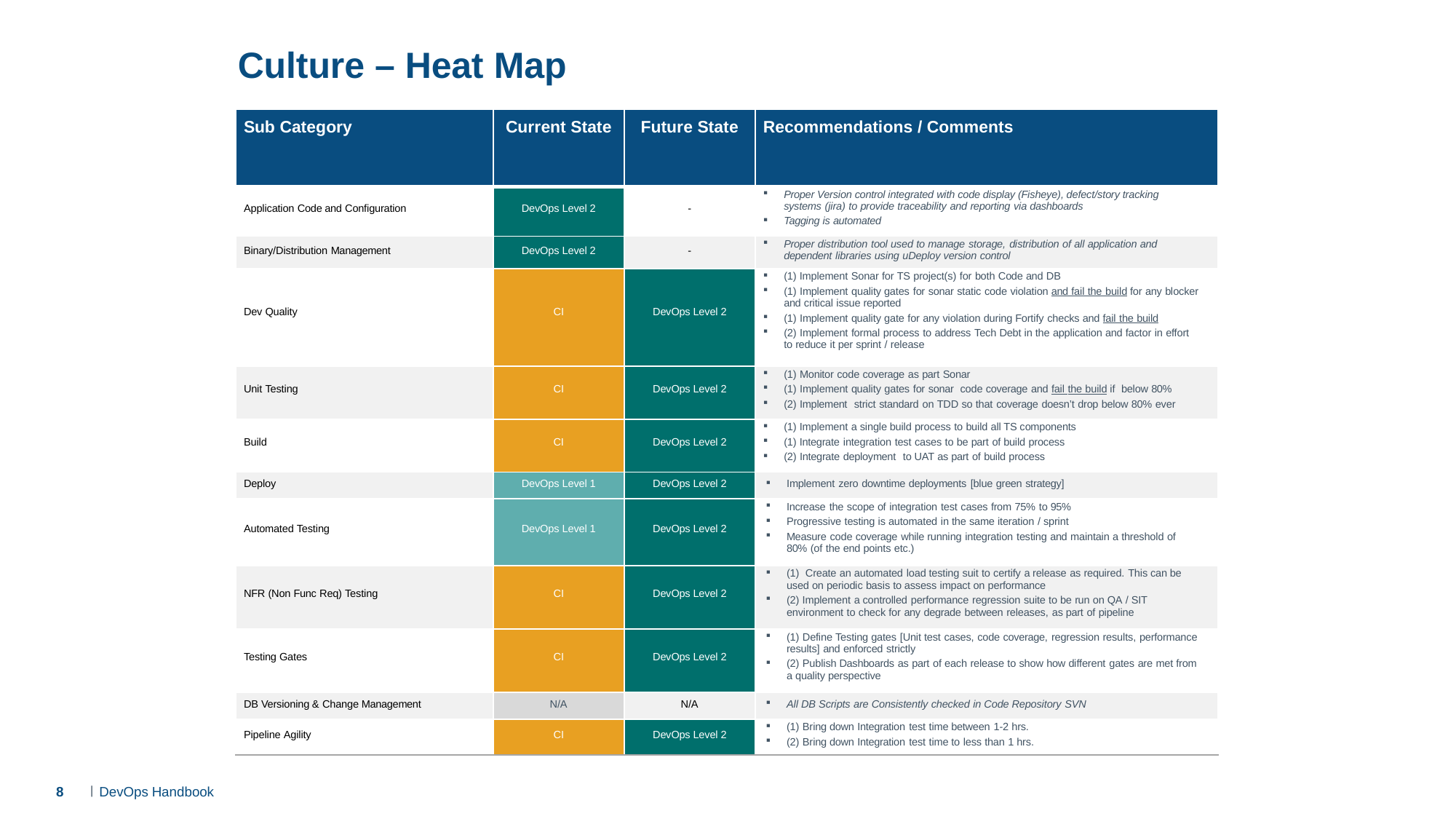

# Culture – Heat Map
| Sub Category | Current State | Future State | Recommendations / Comments |
| --- | --- | --- | --- |
| Application Code and Configuration | DevOps Level 2 | - | Proper Version control integrated with code display (Fisheye), defect/story tracking systems (jira) to provide traceability and reporting via dashboards Tagging is automated |
| Binary/Distribution Management | DevOps Level 2 | - | Proper distribution tool used to manage storage, distribution of all application and dependent libraries using uDeploy version control |
| Dev Quality | CI | DevOps Level 2 | (1) Implement Sonar for TS project(s) for both Code and DB (1) Implement quality gates for sonar static code violation and fail the build for any blocker and critical issue reported (1) Implement quality gate for any violation during Fortify checks and fail the build (2) Implement formal process to address Tech Debt in the application and factor in effort to reduce it per sprint / release |
| Unit Testing | CI | DevOps Level 2 | (1) Monitor code coverage as part Sonar (1) Implement quality gates for sonar code coverage and fail the build if below 80% (2) Implement strict standard on TDD so that coverage doesn’t drop below 80% ever |
| Build | CI | DevOps Level 2 | (1) Implement a single build process to build all TS components (1) Integrate integration test cases to be part of build process (2) Integrate deployment to UAT as part of build process |
| Deploy | DevOps Level 1 | DevOps Level 2 | Implement zero downtime deployments [blue green strategy] |
| Automated Testing | DevOps Level 1 | DevOps Level 2 | Increase the scope of integration test cases from 75% to 95% Progressive testing is automated in the same iteration / sprint Measure code coverage while running integration testing and maintain a threshold of 80% (of the end points etc.) |
| NFR (Non Func Req) Testing | CI | DevOps Level 2 | (1) Create an automated load testing suit to certify a release as required. This can be used on periodic basis to assess impact on performance (2) Implement a controlled performance regression suite to be run on QA / SIT environment to check for any degrade between releases, as part of pipeline |
| Testing Gates | CI | DevOps Level 2 | (1) Define Testing gates [Unit test cases, code coverage, regression results, performance results] and enforced strictly (2) Publish Dashboards as part of each release to show how different gates are met from a quality perspective |
| DB Versioning & Change Management | N/A | N/A | All DB Scripts are Consistently checked in Code Repository SVN |
| Pipeline Agility | CI | DevOps Level 2 | (1) Bring down Integration test time between 1-2 hrs. (2) Bring down Integration test time to less than 1 hrs. |
8	| DevOps Handbook